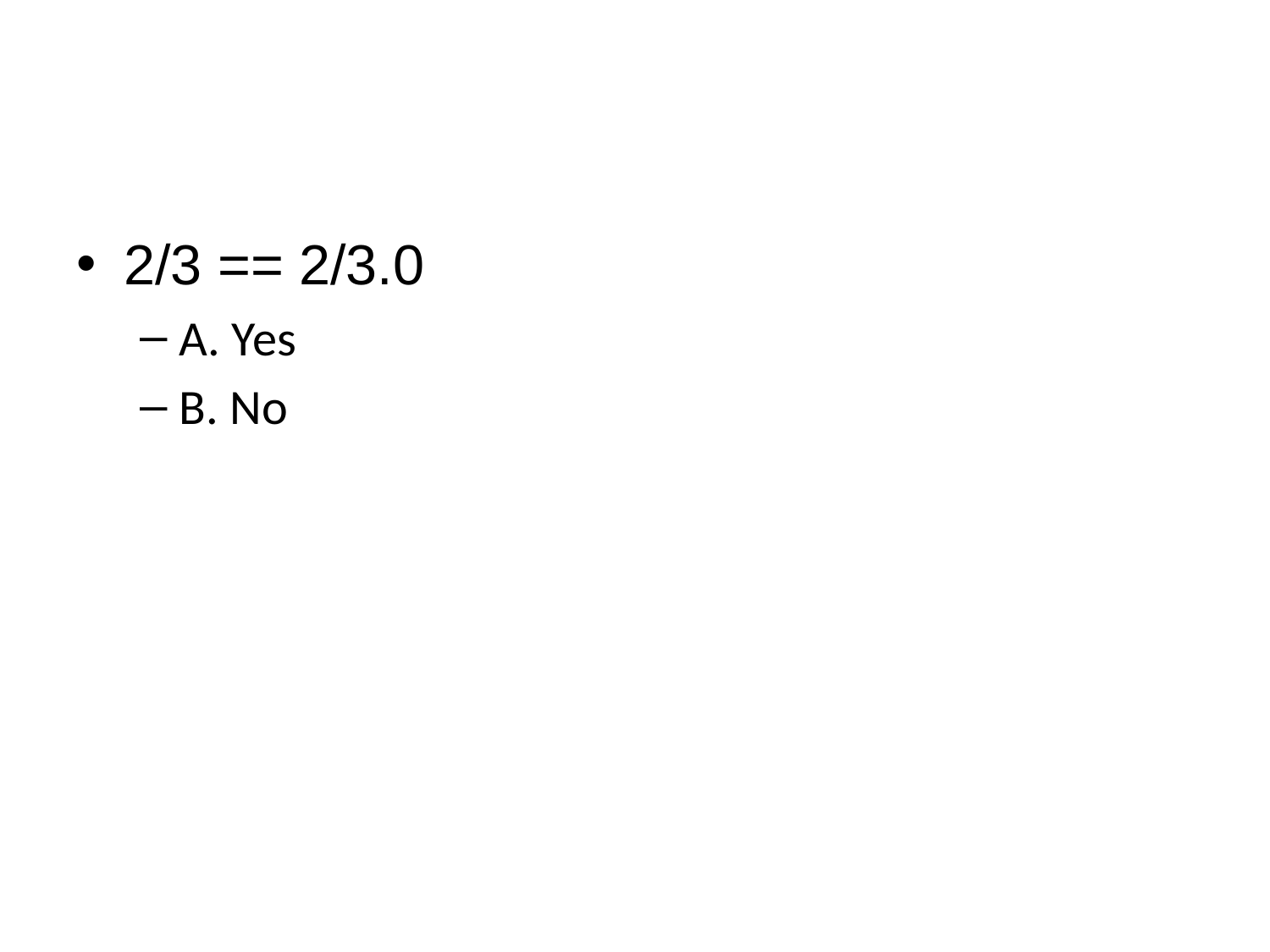

#
2/3 == 2/3.0
A. Yes
B. No